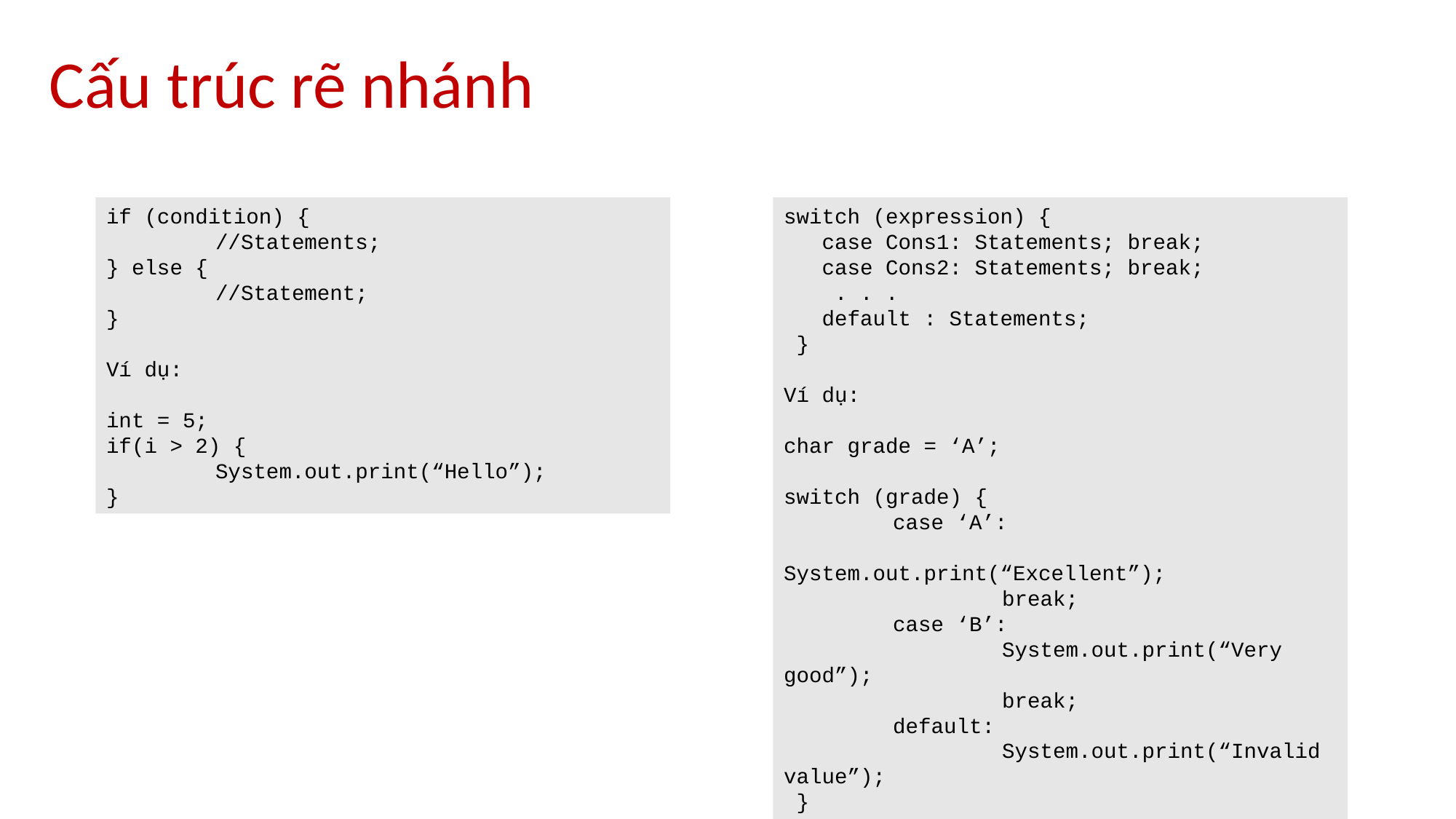

# Cấu trúc rẽ nhánh
if (condition) {
	//Statements;
} else {
	//Statement;
}

Ví dụ:

int = 5;
if(i > 2) {
	System.out.print(“Hello”);
}
switch (expression) {
   case Cons1: Statements; break;
   case Cons2: Statements; break;
    . . .
   default : Statements;
 }

Ví dụ:

char grade = ‘A’;

switch (grade) {
	case ‘A’:
		System.out.print(“Excellent”);
		break;
	case ‘B’:
		System.out.print(“Very good”);
		break;
	default:
		System.out.print(“Invalid value”);
 }